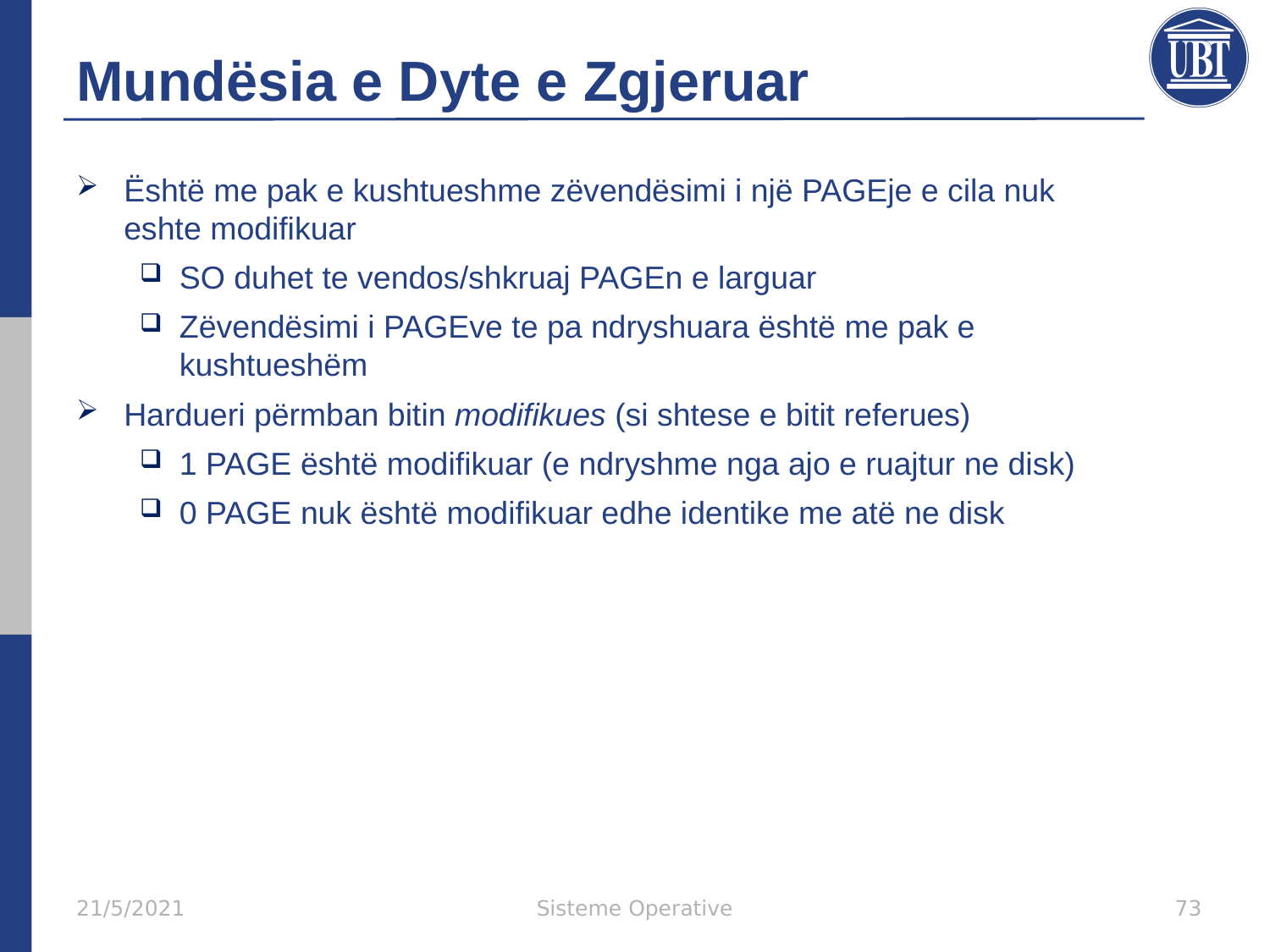

# Mundësia e Dyte e Zgjeruar
Është me pak e kushtueshme zëvendësimi i një PAGEje e cila nuk eshte modifikuar
SO duhet te vendos/shkruaj PAGEn e larguar
Zëvendësimi i PAGEve te pa ndryshuara është me pak e kushtueshëm
Hardueri përmban bitin modifikues (si shtese e bitit referues)
1 PAGE është modifikuar (e ndryshme nga ajo e ruajtur ne disk)
0 PAGE nuk është modifikuar edhe identike me atë ne disk

21/5/2021
Sisteme Operative
73